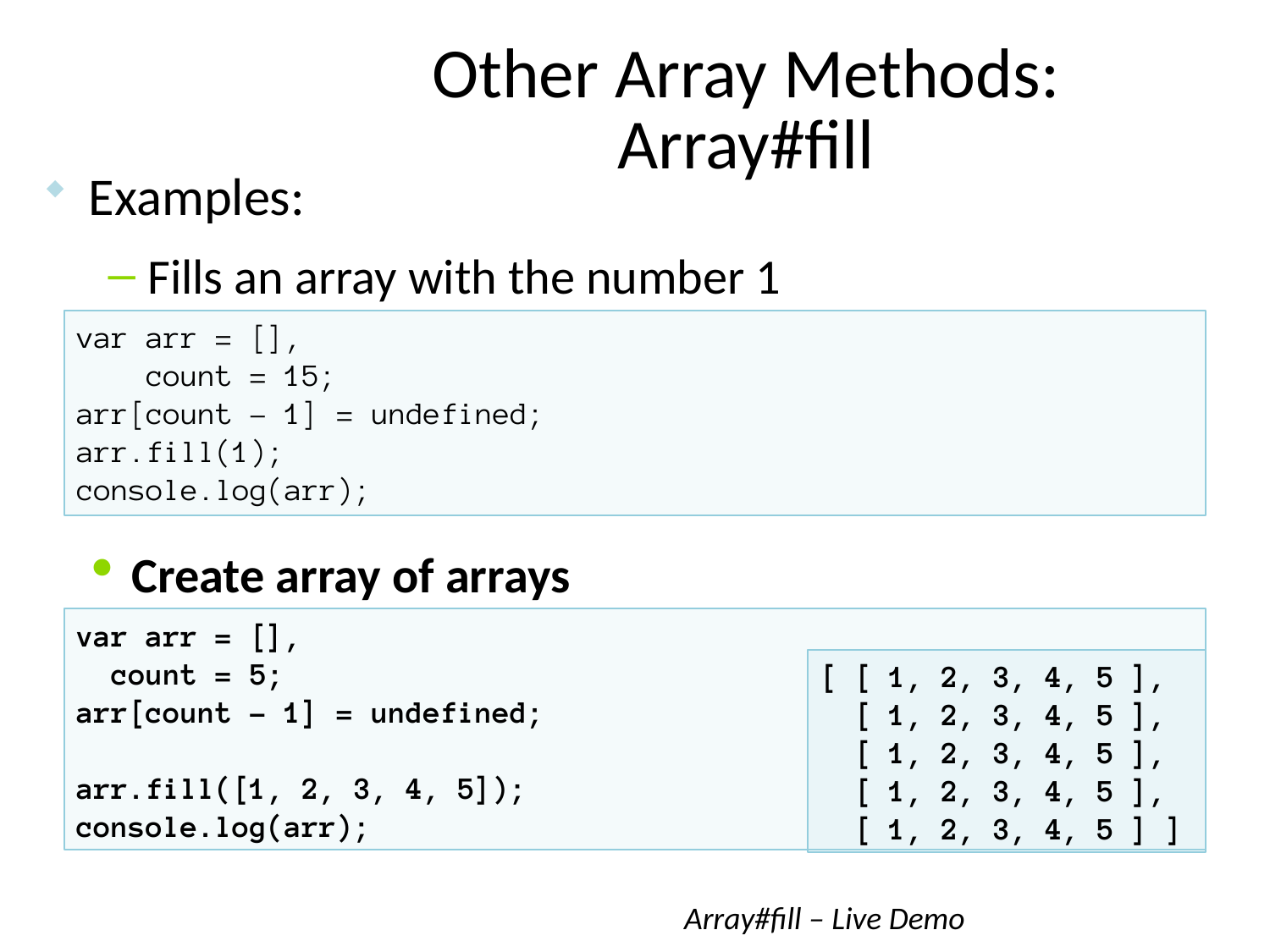

# Other Array Methods: Array#fill
Examples:
Fills an array with the number 1
var arr = [],
    count = 15;
arr[count – 1] = undefined;
arr.fill(1);
console.log(arr);
Create array of arrays
var arr = [],
  count = 5;
arr[count - 1] = undefined;

arr.fill([1, 2, 3, 4, 5]);
console.log(arr);
[ [ 1, 2, 3, 4, 5 ],
  [ 1, 2, 3, 4, 5 ],
  [ 1, 2, 3, 4, 5 ],
  [ 1, 2, 3, 4, 5 ],
  [ 1, 2, 3, 4, 5 ] ]
Array#fill – Live Demo